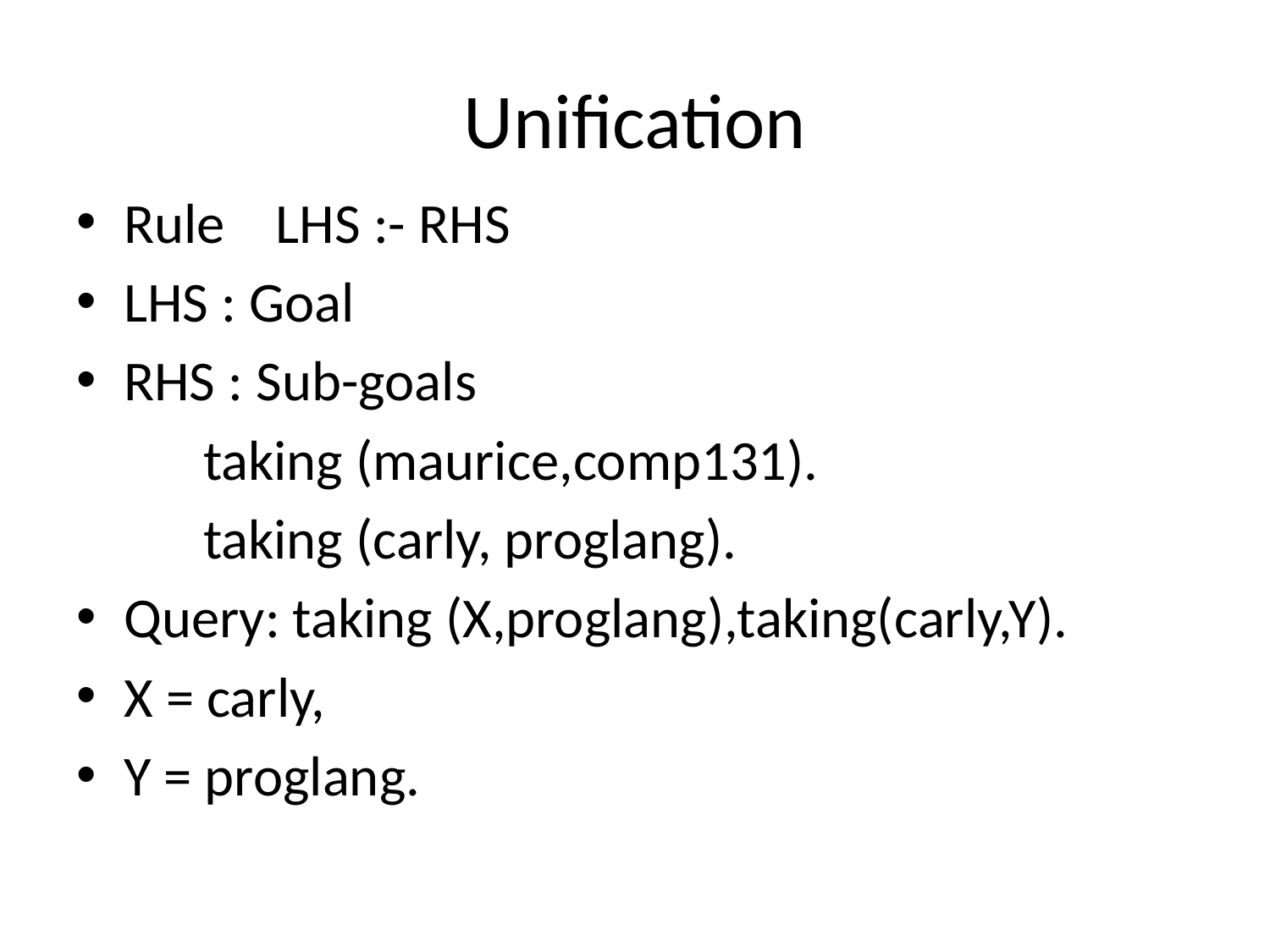

# Unification
Rule    LHS :- RHS
LHS : Goal
RHS : Sub-goals
	taking (maurice,comp131).
	taking (carly, proglang).
Query: taking (X,proglang),taking(carly,Y).
X = carly,
Y = proglang.